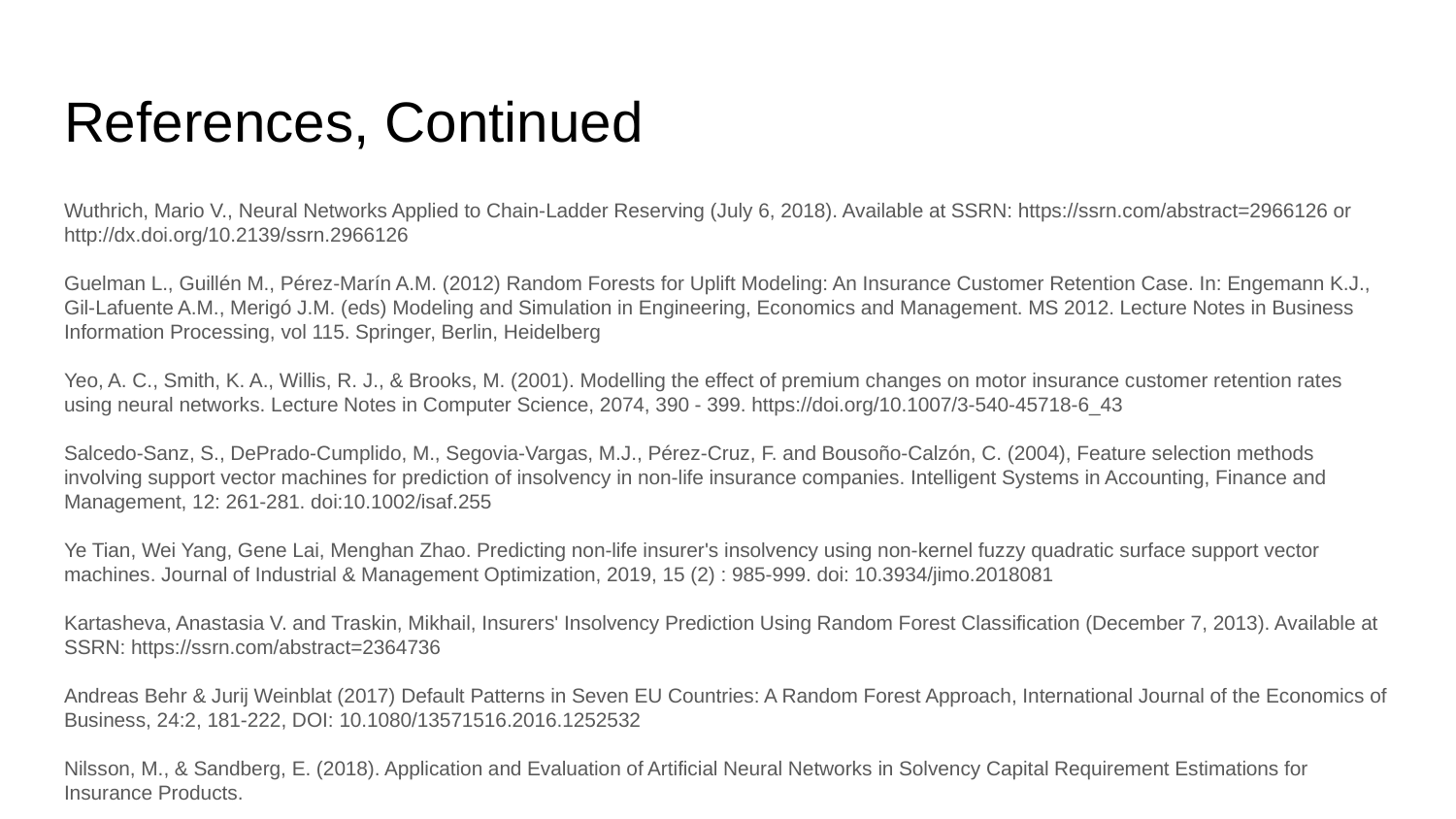

# References, Continued
Wuthrich, Mario V., Neural Networks Applied to Chain-Ladder Reserving (July 6, 2018). Available at SSRN: https://ssrn.com/abstract=2966126 or http://dx.doi.org/10.2139/ssrn.2966126

Guelman L., Guillén M., Pérez-Marín A.M. (2012) Random Forests for Uplift Modeling: An Insurance Customer Retention Case. In: Engemann K.J., Gil-Lafuente A.M., Merigó J.M. (eds) Modeling and Simulation in Engineering, Economics and Management. MS 2012. Lecture Notes in Business Information Processing, vol 115. Springer, Berlin, Heidelberg

Yeo, A. C., Smith, K. A., Willis, R. J., & Brooks, M. (2001). Modelling the effect of premium changes on motor insurance customer retention rates using neural networks. Lecture Notes in Computer Science, 2074, 390 - 399. https://doi.org/10.1007/3-540-45718-6_43

Salcedo‐Sanz, S., DePrado‐Cumplido, M., Segovia‐Vargas, M.J., Pérez‐Cruz, F. and Bousoño‐Calzón, C. (2004), Feature selection methods involving support vector machines for prediction of insolvency in non‐life insurance companies. Intelligent Systems in Accounting, Finance and Management, 12: 261-281. doi:10.1002/isaf.255

Ye Tian, Wei Yang, Gene Lai, Menghan Zhao. Predicting non-life insurer's insolvency using non-kernel fuzzy quadratic surface support vector machines. Journal of Industrial & Management Optimization, 2019, 15 (2) : 985-999. doi: 10.3934/jimo.2018081

Kartasheva, Anastasia V. and Traskin, Mikhail, Insurers' Insolvency Prediction Using Random Forest Classification (December 7, 2013). Available at SSRN: https://ssrn.com/abstract=2364736

Andreas Behr & Jurij Weinblat (2017) Default Patterns in Seven EU Countries: A Random Forest Approach, International Journal of the Economics of Business, 24:2, 181-222, DOI: 10.1080/13571516.2016.1252532

Nilsson, M., & Sandberg, E. (2018). Application and Evaluation of Artificial Neural Networks in Solvency Capital Requirement Estimations for Insurance Products.